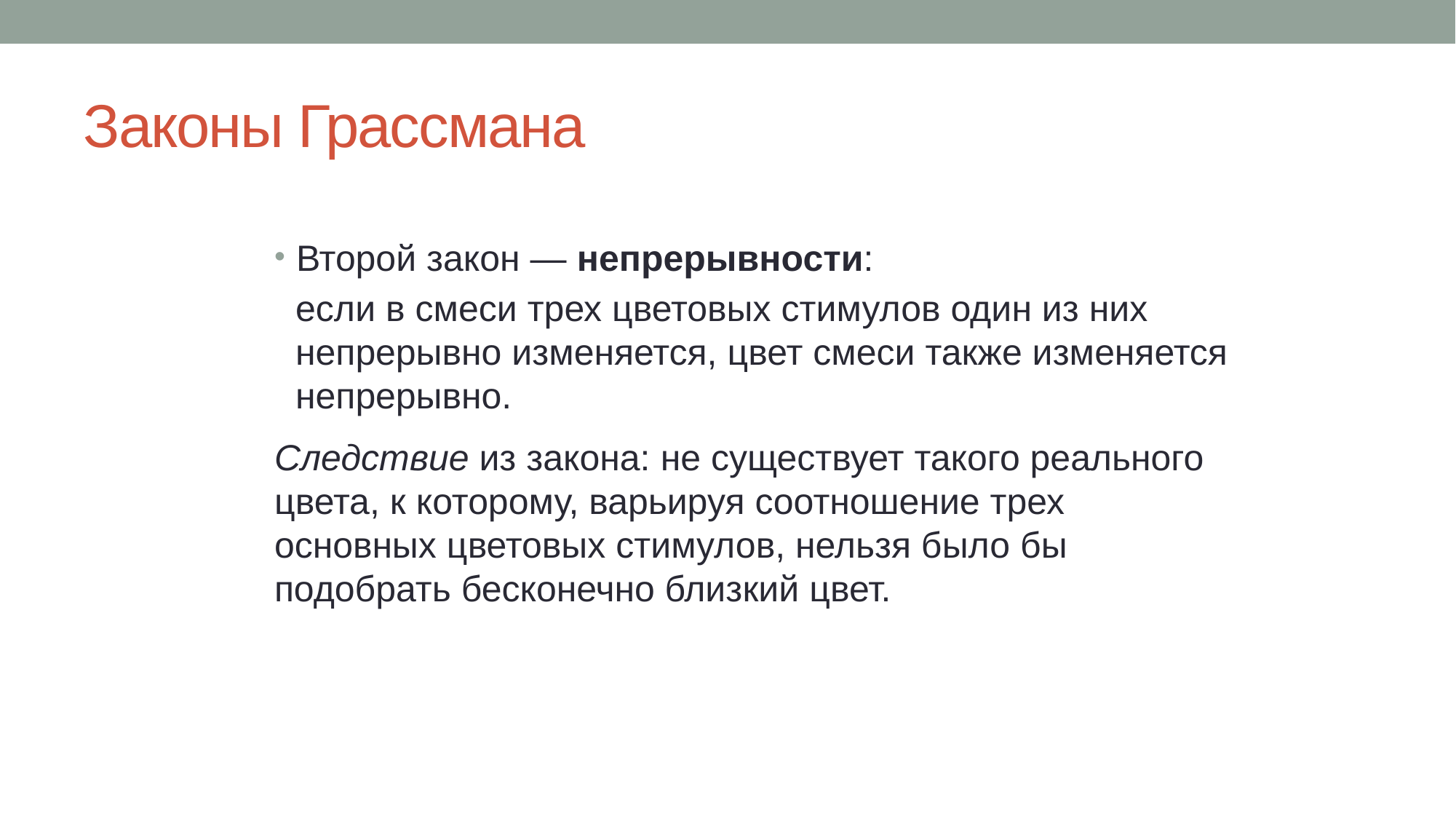

# Законы Грассмана
Второй закон — непрерывности:
если в смеси трех цветовых стимулов один из них непрерывно изменяется, цвет смеси также изменяется непрерывно.
Следствие из закона: не существует такого реального цвета, к которому, варьируя соотношение трех основных цветовых стимулов, нельзя было бы подобрать бесконечно близкий цвет.